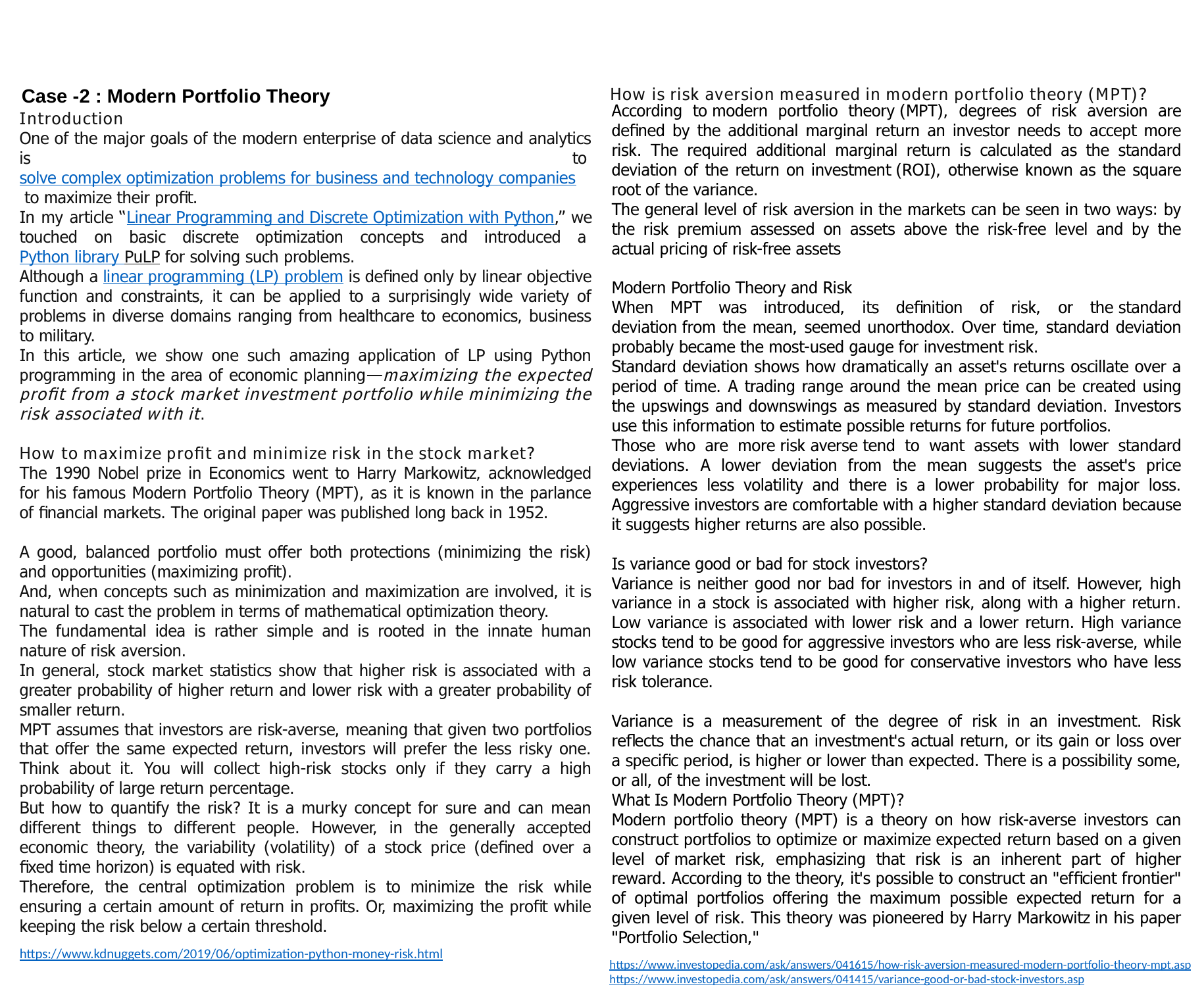

Case -2 : Modern Portfolio Theory
How is risk aversion measured in modern portfolio theory (MPT)?
According to modern portfolio theory (MPT), degrees of risk aversion are defined by the additional marginal return an investor needs to accept more risk. The required additional marginal return is calculated as the standard deviation of the return on investment (ROI), otherwise known as the square root of the variance.
The general level of risk aversion in the markets can be seen in two ways: by the risk premium assessed on assets above the risk-free level and by the actual pricing of risk-free assets

Modern Portfolio Theory and Risk
When MPT was introduced, its definition of risk, or the standard deviation from the mean, seemed unorthodox. Over time, standard deviation probably became the most-used gauge for investment risk.
Standard deviation shows how dramatically an asset's returns oscillate over a period of time. A trading range around the mean price can be created using the upswings and downswings as measured by standard deviation. Investors use this information to estimate possible returns for future portfolios.
Those who are more risk averse tend to want assets with lower standard deviations. A lower deviation from the mean suggests the asset's price experiences less volatility and there is a lower probability for major loss. Aggressive investors are comfortable with a higher standard deviation because it suggests higher returns are also possible.

Is variance good or bad for stock investors?
Variance is neither good nor bad for investors in and of itself. However, high variance in a stock is associated with higher risk, along with a higher return. Low variance is associated with lower risk and a lower return. High variance stocks tend to be good for aggressive investors who are less risk-averse, while low variance stocks tend to be good for conservative investors who have less risk tolerance.

Variance is a measurement of the degree of risk in an investment. Risk reflects the chance that an investment's actual return, or its gain or loss over a specific period, is higher or lower than expected. There is a possibility some, or all, of the investment will be lost.
What Is Modern Portfolio Theory (MPT)?
Modern portfolio theory (MPT) is a theory on how risk-averse investors can construct portfolios to optimize or maximize expected return based on a given level of market risk, emphasizing that risk is an inherent part of higher reward. According to the theory, it's possible to construct an "efficient frontier" of optimal portfolios offering the maximum possible expected return for a given level of risk. This theory was pioneered by Harry Markowitz in his paper "Portfolio Selection,"
Introduction
One of the major goals of the modern enterprise of data science and analytics is to solve complex optimization problems for business and technology companies to maximize their profit.
In my article “Linear Programming and Discrete Optimization with Python,” we touched on basic discrete optimization concepts and introduced a Python library PuLP for solving such problems.
Although a linear programming (LP) problem is defined only by linear objective function and constraints, it can be applied to a surprisingly wide variety of problems in diverse domains ranging from healthcare to economics, business to military.
In this article, we show one such amazing application of LP using Python programming in the area of economic planning — maximizing the expected profit from a stock market investment portfolio while minimizing the risk associated with it.

How to maximize profit and minimize risk in the stock market?
The 1990 Nobel prize in Economics went to Harry Markowitz, acknowledged for his famous Modern Portfolio Theory (MPT), as it is known in the parlance of financial markets. The original paper was published long back in 1952.

A good, balanced portfolio must offer both protections (minimizing the risk) and opportunities (maximizing profit).
And, when concepts such as minimization and maximization are involved, it is natural to cast the problem in terms of mathematical optimization theory.
The fundamental idea is rather simple and is rooted in the innate human nature of risk aversion.
In general, stock market statistics show that higher risk is associated with a greater probability of higher return and lower risk with a greater probability of smaller return.
MPT assumes that investors are risk-averse, meaning that given two portfolios that offer the same expected return, investors will prefer the less risky one. Think about it. You will collect high-risk stocks only if they carry a high probability of large return percentage.
But how to quantify the risk? It is a murky concept for sure and can mean different things to different people. However, in the generally accepted economic theory, the variability (volatility) of a stock price (defined over a fixed time horizon) is equated with risk.
Therefore, the central optimization problem is to minimize the risk while ensuring a certain amount of return in profits. Or, maximizing the profit while keeping the risk below a certain threshold.
https://www.kdnuggets.com/2019/06/optimization-python-money-risk.html
https://www.investopedia.com/ask/answers/041615/how-risk-aversion-measured-modern-portfolio-theory-mpt.asp
https://www.investopedia.com/ask/answers/041415/variance-good-or-bad-stock-investors.asp